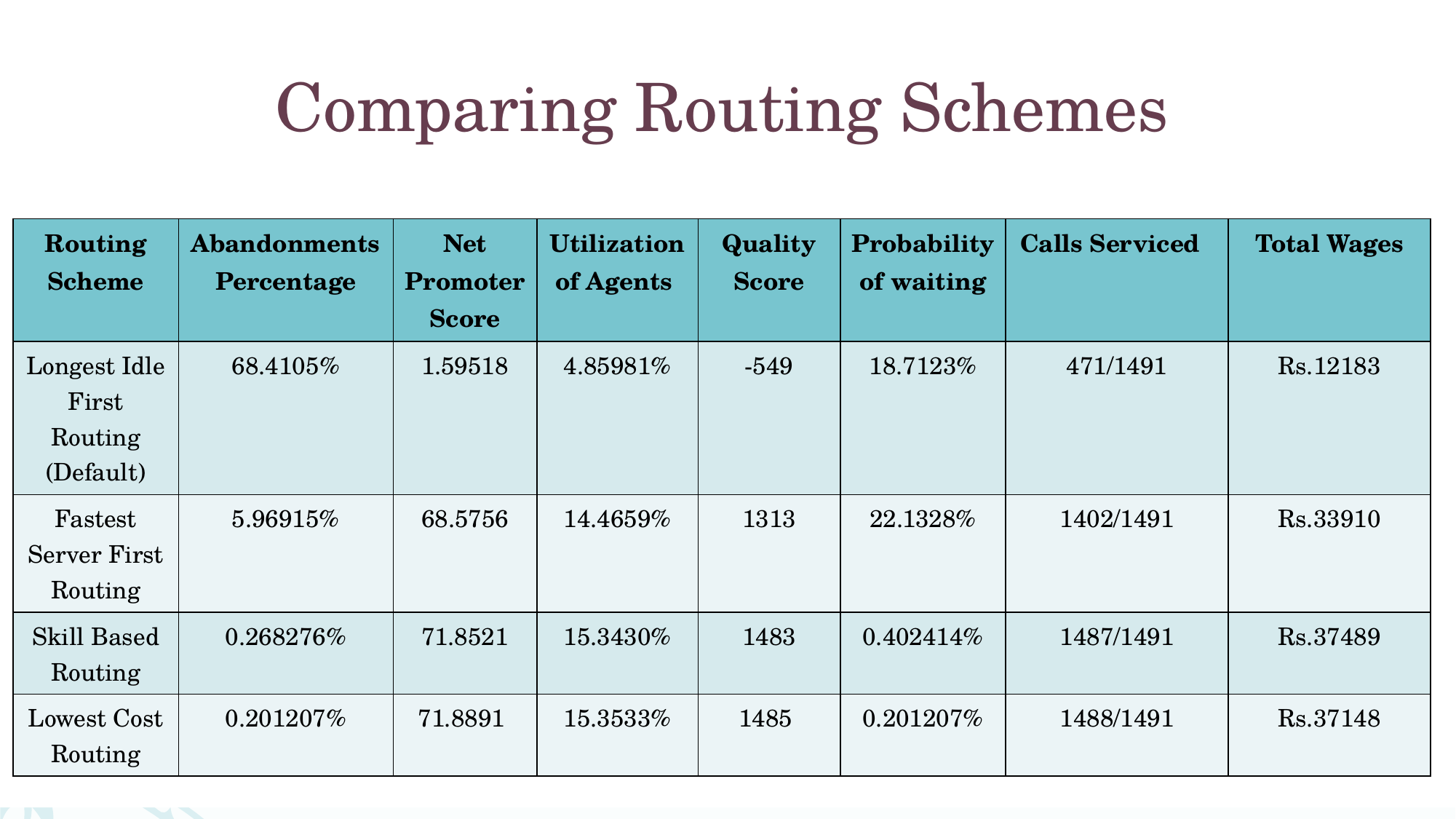

# Comparing Routing Schemes
| Routing Scheme | Abandonments Percentage | Net Promoter Score | Utilization of Agents | Quality Score | Probability of waiting | Calls Serviced | Total Wages |
| --- | --- | --- | --- | --- | --- | --- | --- |
| Longest Idle First Routing (Default) | 68.4105% | 1.59518 | 4.85981% | -549 | 18.7123% | 471/1491 | Rs.12183 |
| Fastest Server First Routing | 5.96915% | 68.5756 | 14.4659% | 1313 | 22.1328% | 1402/1491 | Rs.33910 |
| Skill Based Routing | 0.268276% | 71.8521 | 15.3430% | 1483 | 0.402414% | 1487/1491 | Rs.37489 |
| Lowest Cost Routing | 0.201207% | 71.8891 | 15.3533% | 1485 | 0.201207% | 1488/1491 | Rs.37148 |